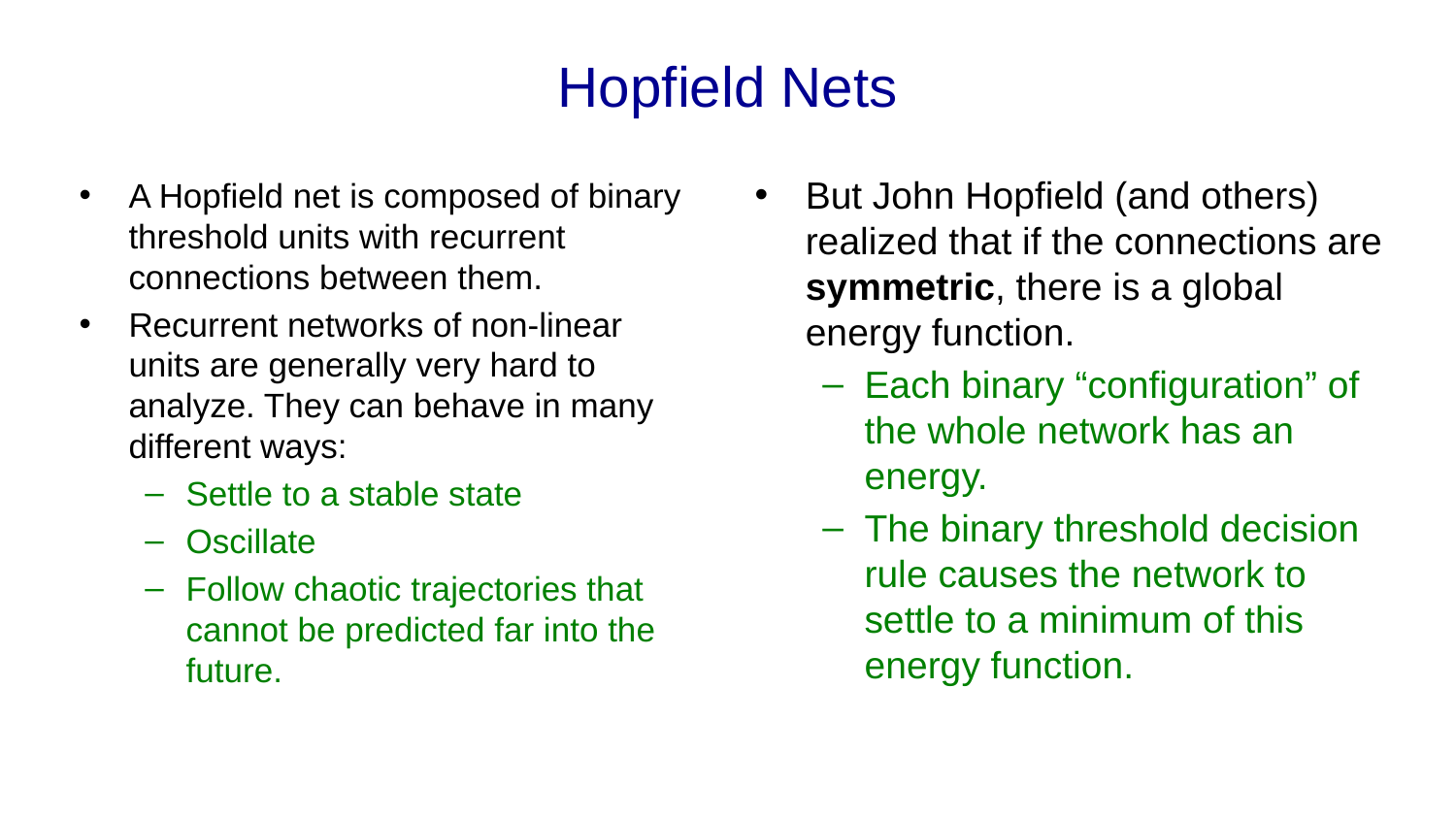

# Hopfield Nets
But John Hopfield (and others) realized that if the connections are symmetric, there is a global energy function.
Each binary “configuration” of the whole network has an energy.
The binary threshold decision rule causes the network to settle to a minimum of this energy function.

A Hopfield net is composed of binary threshold units with recurrent connections between them.
Recurrent networks of non-linear units are generally very hard to analyze. They can behave in many different ways:
Settle to a stable state
Oscillate
Follow chaotic trajectories that cannot be predicted far into the future.